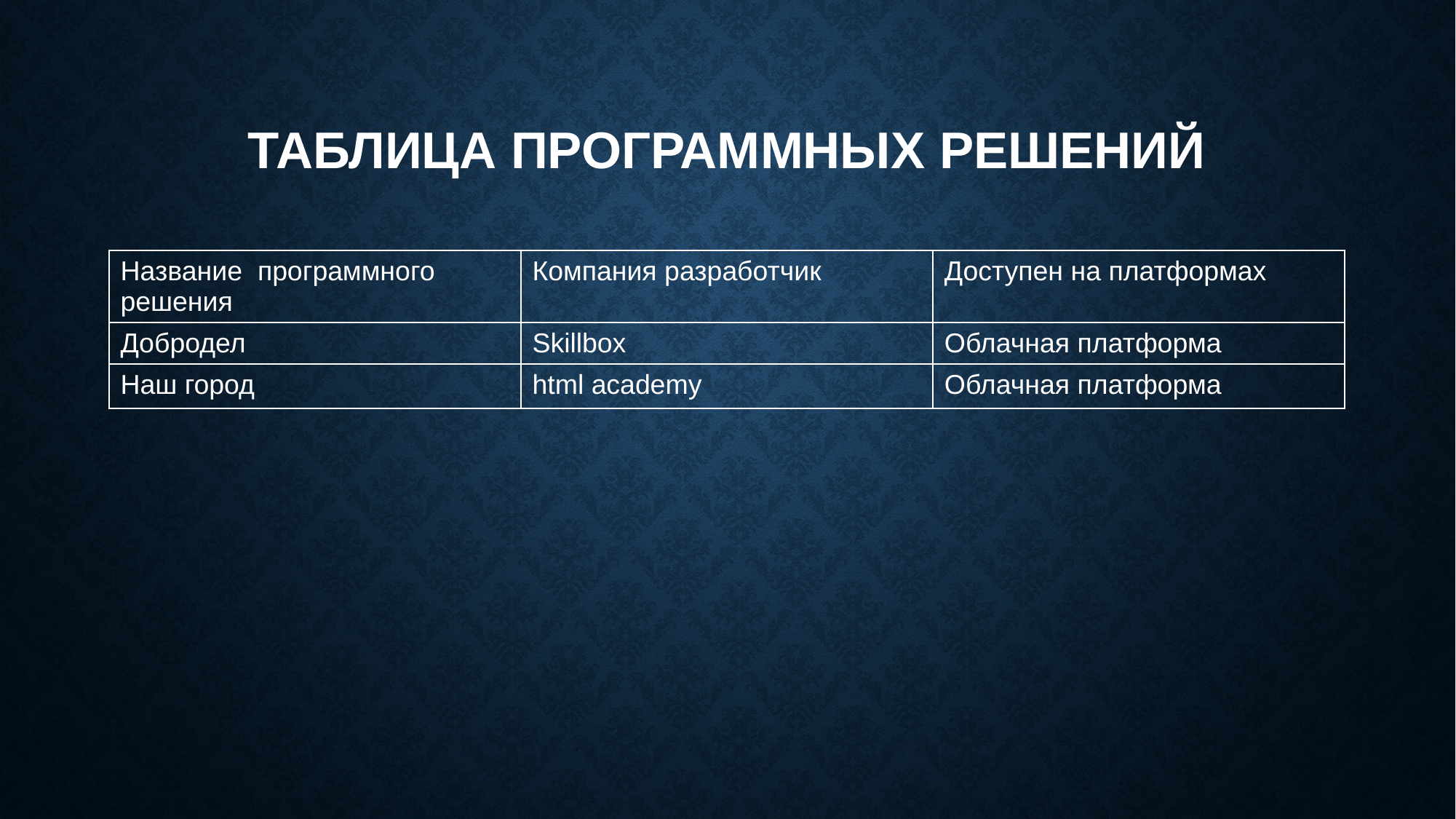

# ТАБЛИЦА ПРОГРАММНЫХ РЕШЕНИЙ
| Название программного решения | Компания разработчик | Доступен на платформах |
| --- | --- | --- |
| Добродел | Skillbox | Облачная платформа |
| Наш город | html academy | Облачная платформа |